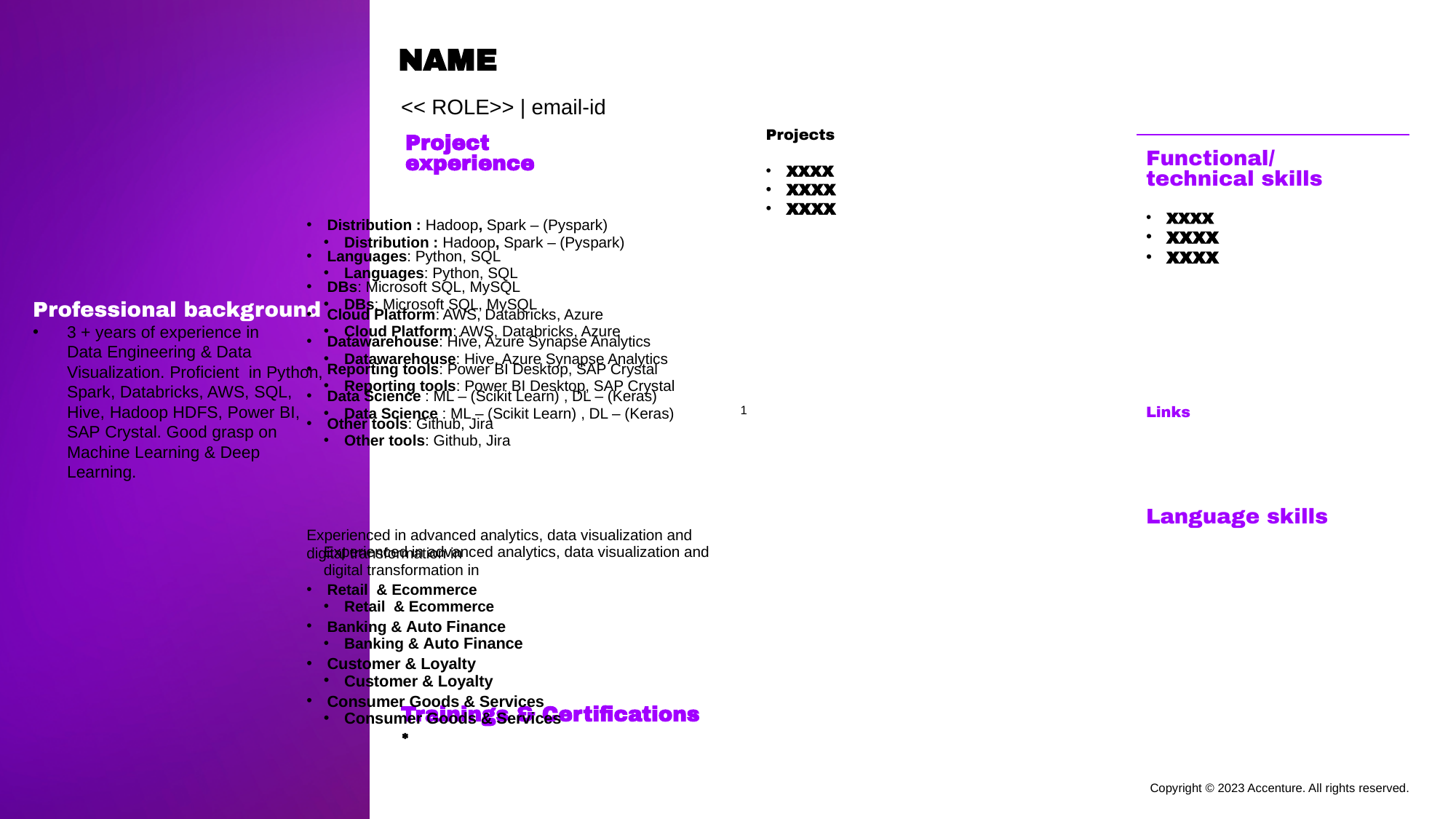

NAME

<< ROLE>> | email-id
Projects
XXXX
XXXX
XXXX

Project
experience

Functional/
technical skills
XXXX
XXXX
XXXX

Links

Language skills

Distribution : Hadoop, Spark – (Pyspark)
Languages: Python, SQL
DBs: Microsoft SQL, MySQL
Cloud Platform: AWS, Databricks, Azure
Datawarehouse: Hive, Azure Synapse Analytics
Reporting tools: Power BI Desktop, SAP Crystal
Data Science : ML – (Scikit Learn) , DL – (Keras)
Other tools: Github, Jira

Distribution : Hadoop, Spark – (Pyspark)
Languages: Python, SQL
DBs: Microsoft SQL, MySQL
Cloud Platform: AWS, Databricks, Azure
Datawarehouse: Hive, Azure Synapse Analytics
Reporting tools: Power BI Desktop, SAP Crystal
Data Science : ML – (Scikit Learn) , DL – (Keras)
Other tools: Github, Jira

Professional background
3 + years of experience in Data Engineering & Data Visualization. Proficient  in Python, Spark, Databricks, AWS, SQL, Hive, Hadoop HDFS, Power BI, SAP Crystal. Good grasp on Machine Learning & Deep Learning.

1
Experienced in advanced analytics, data visualization and digital transformation in
Retail  & Ecommerce
Banking & Auto Finance
Customer & Loyalty
Consumer Goods & Services

Experienced in advanced analytics, data visualization and digital transformation in
Retail  & Ecommerce
Banking & Auto Finance
Customer & Loyalty
Consumer Goods & Services

Trainings & Certifications
*